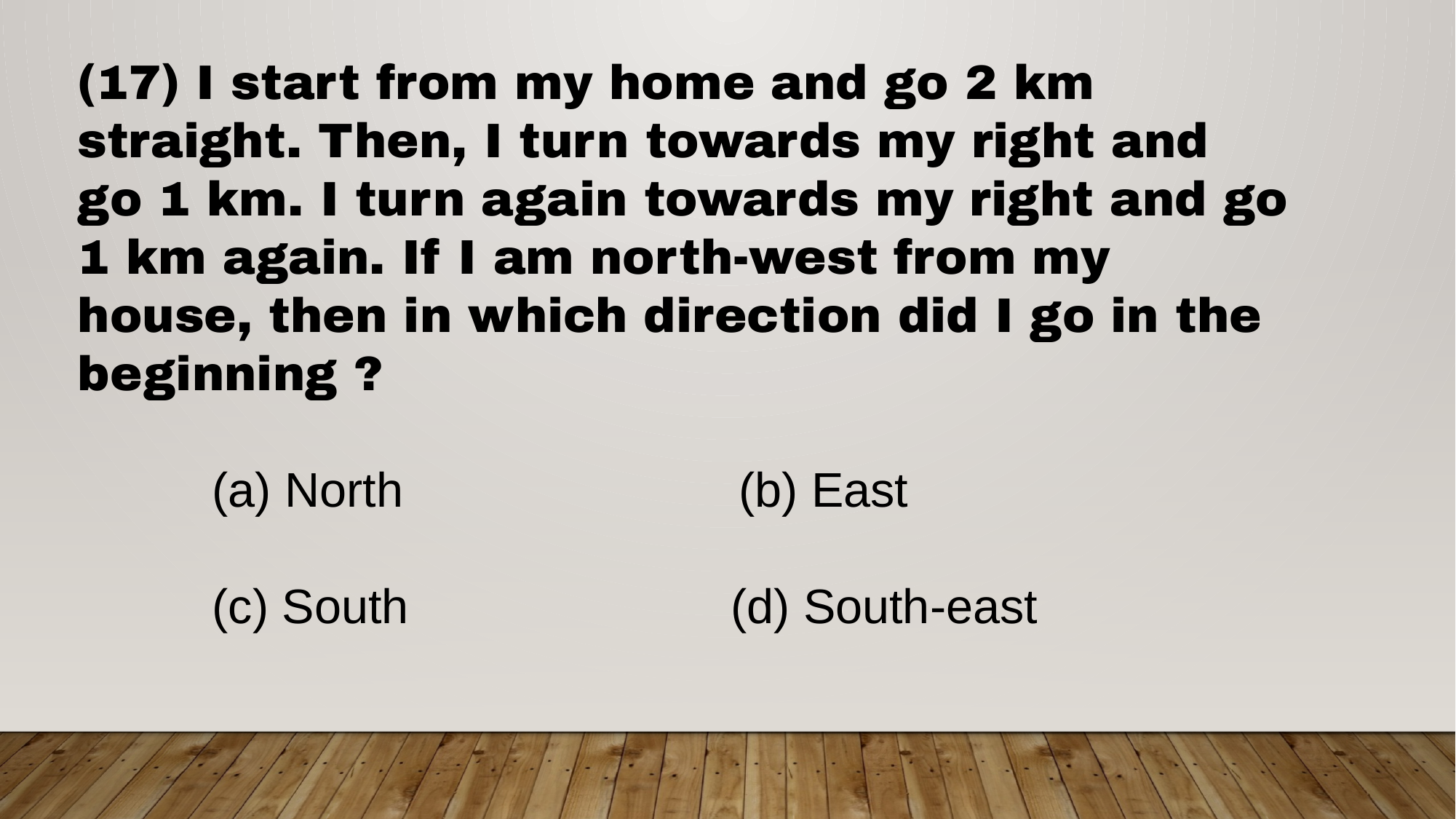

(17) I start from my home and go 2 km straight. Then, I turn towards my right and go 1 km. I turn again towards my right and go 1 km again. If I am north-west from my house, then in which direction did I go in the beginning ?

          (a) North                         (b) East

          (c) South                        (d) South-east